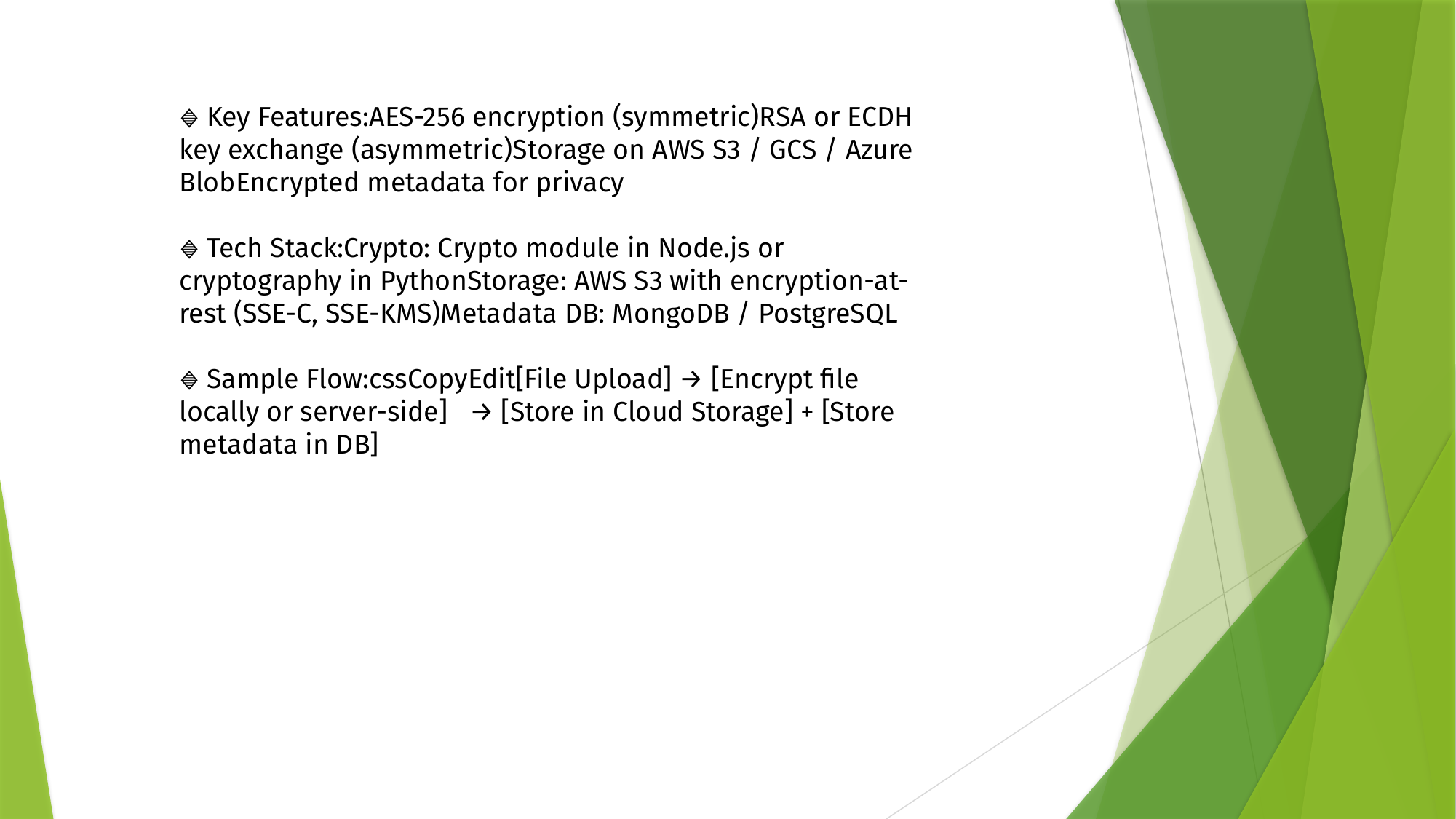

🔹 Key Features:AES-256 encryption (symmetric)RSA or ECDH key exchange (asymmetric)Storage on AWS S3 / GCS / Azure BlobEncrypted metadata for privacy

🔹 Tech Stack:Crypto: Crypto module in Node.js or cryptography in PythonStorage: AWS S3 with encryption-at-rest (SSE-C, SSE-KMS)Metadata DB: MongoDB / PostgreSQL

🔹 Sample Flow:cssCopyEdit[File Upload] → [Encrypt file locally or server-side]   → [Store in Cloud Storage] + [Store metadata in DB]